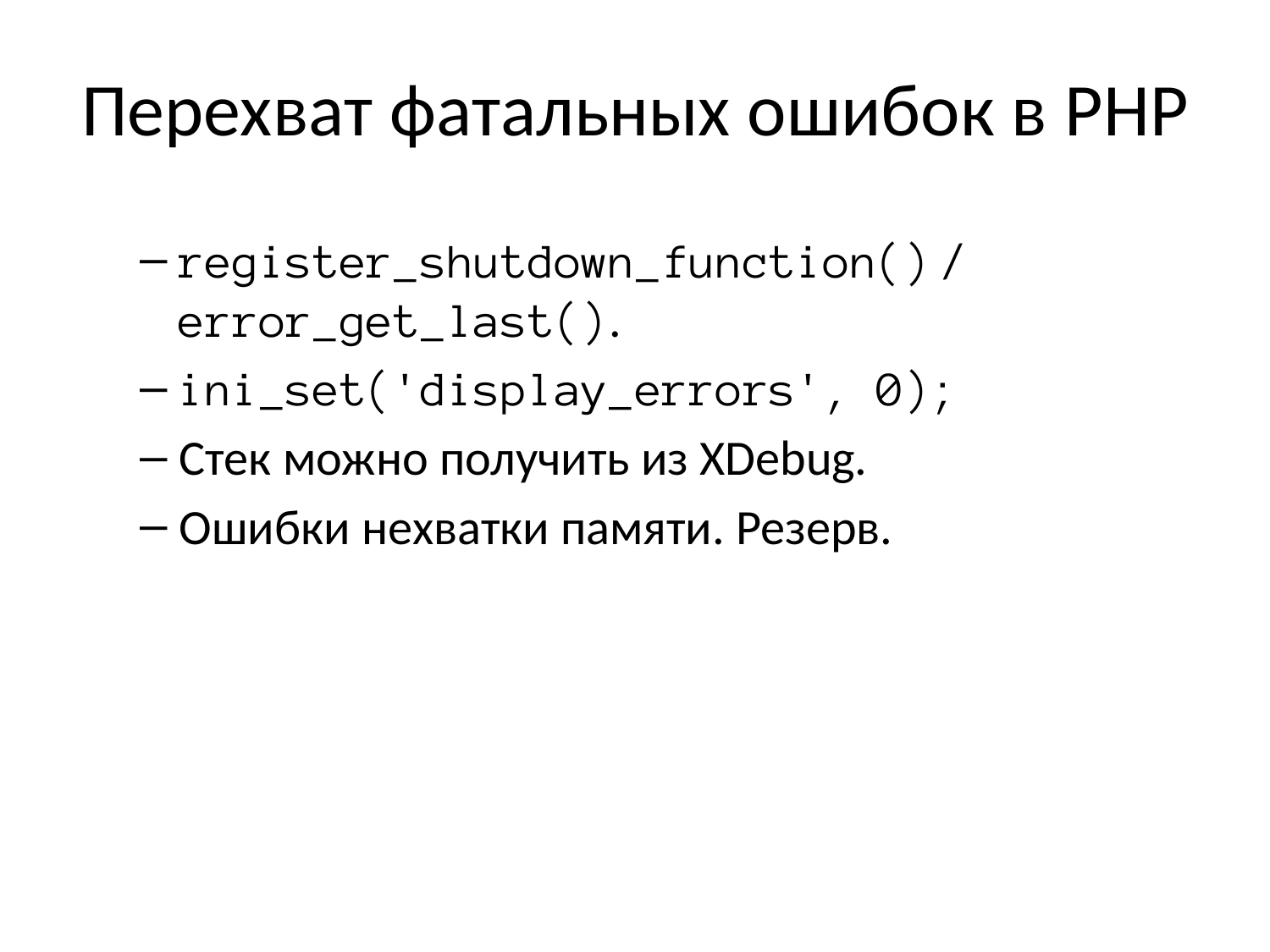

# Перехват фатальных ошибок в PHP
register_shutdown_function() / error_get_last().
ini_set('display_errors', 0);
Стек можно получить из XDebug.
Ошибки нехватки памяти. Резерв.